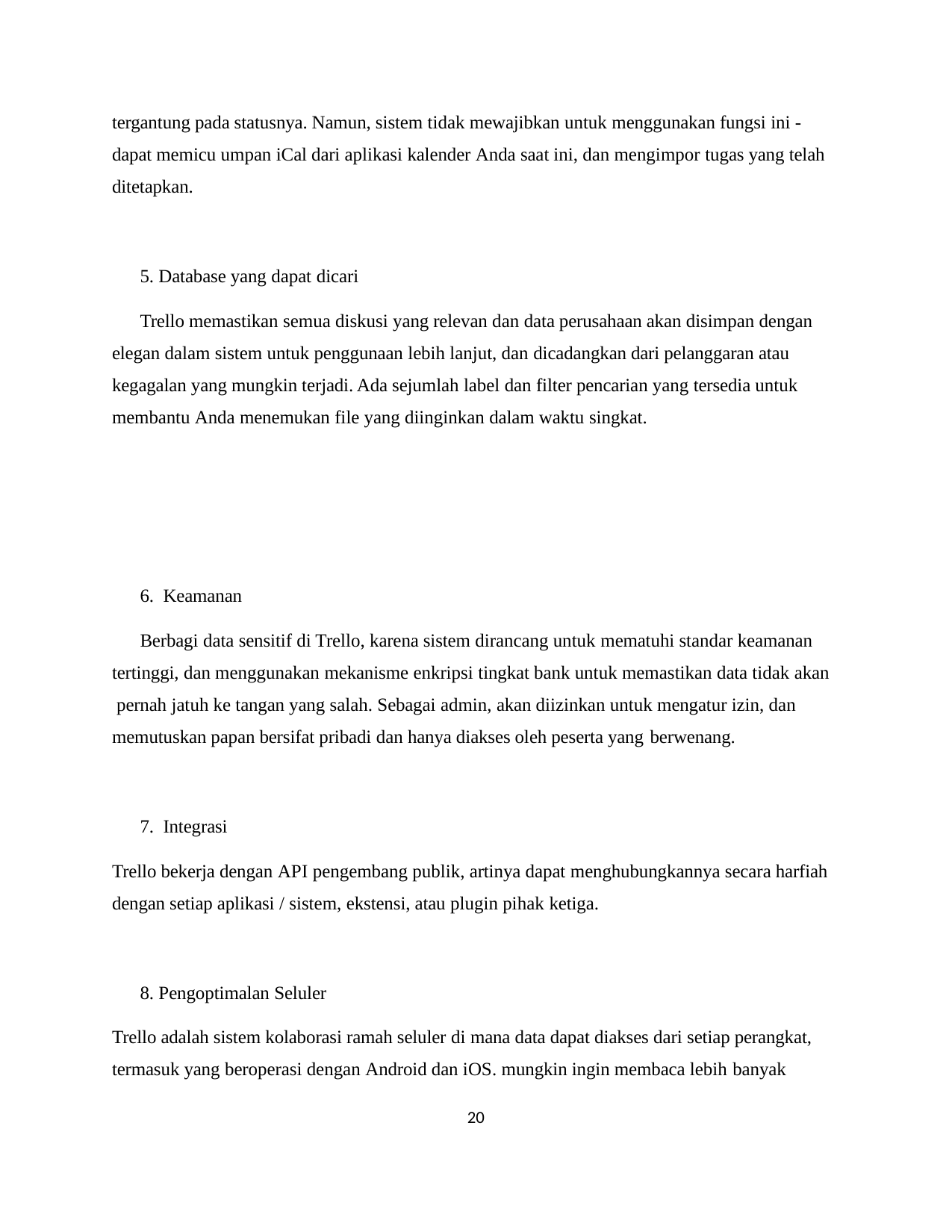

tergantung pada statusnya. Namun, sistem tidak mewajibkan untuk menggunakan fungsi ini -  dapat memicu umpan iCal dari aplikasi kalender Anda saat ini, dan mengimpor tugas yang telah  ditetapkan.
5. Database yang dapat dicari
Trello memastikan semua diskusi yang relevan dan data perusahaan akan disimpan dengan  elegan dalam sistem untuk penggunaan lebih lanjut, dan dicadangkan dari pelanggaran atau  kegagalan yang mungkin terjadi. Ada sejumlah label dan filter pencarian yang tersedia untuk  membantu Anda menemukan file yang diinginkan dalam waktu singkat.
6. Keamanan
Berbagi data sensitif di Trello, karena sistem dirancang untuk mematuhi standar keamanan  tertinggi, dan menggunakan mekanisme enkripsi tingkat bank untuk memastikan data tidak akan  pernah jatuh ke tangan yang salah. Sebagai admin, akan diizinkan untuk mengatur izin, dan  memutuskan papan bersifat pribadi dan hanya diakses oleh peserta yang berwenang.
7. Integrasi
Trello bekerja dengan API pengembang publik, artinya dapat menghubungkannya secara harfiah  dengan setiap aplikasi / sistem, ekstensi, atau plugin pihak ketiga.
8. Pengoptimalan Seluler
Trello adalah sistem kolaborasi ramah seluler di mana data dapat diakses dari setiap perangkat,  termasuk yang beroperasi dengan Android dan iOS. mungkin ingin membaca lebih banyak
20